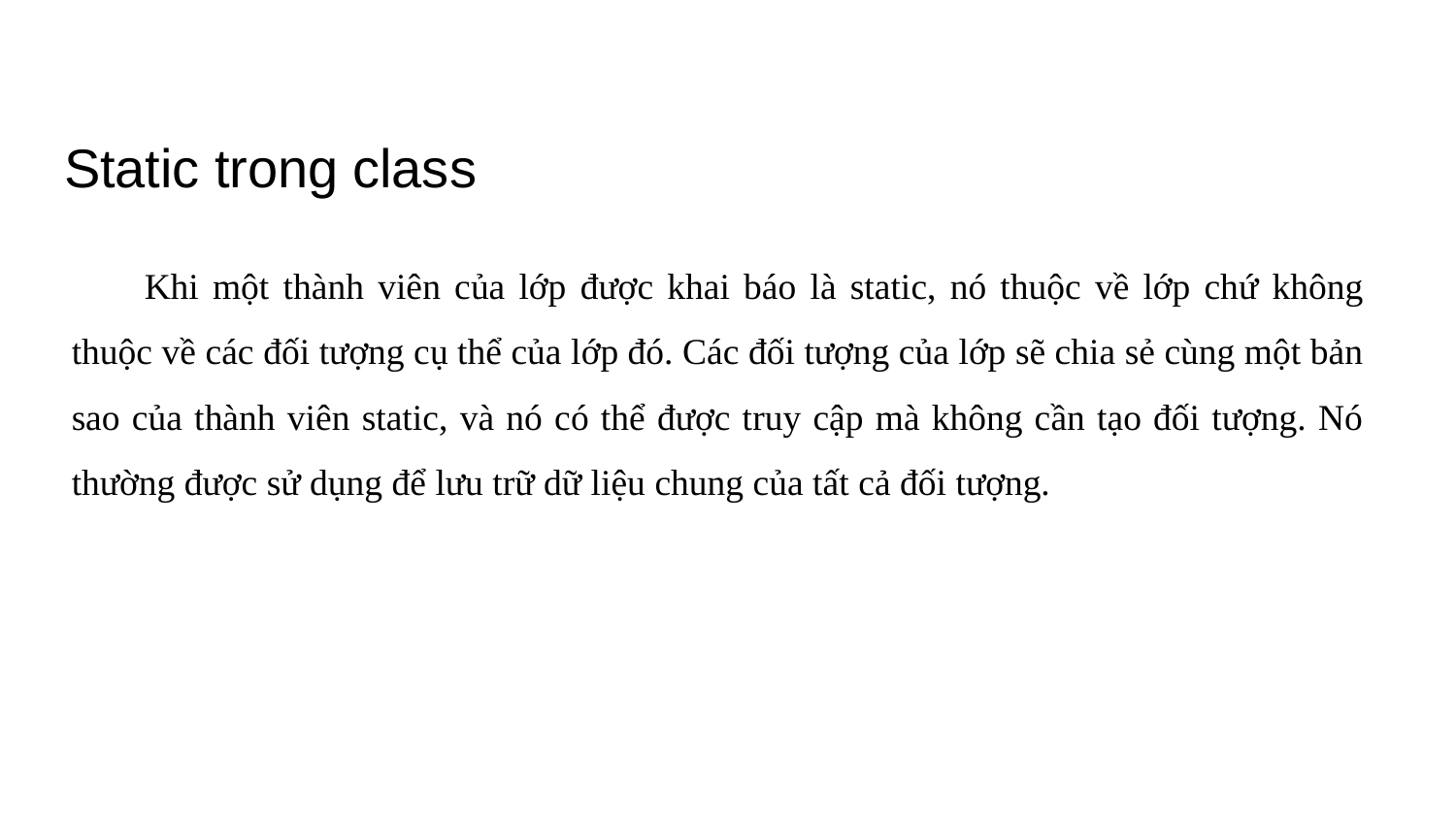

# Static trong class
Khi một thành viên của lớp được khai báo là static, nó thuộc về lớp chứ không thuộc về các đối tượng cụ thể của lớp đó. Các đối tượng của lớp sẽ chia sẻ cùng một bản sao của thành viên static, và nó có thể được truy cập mà không cần tạo đối tượng. Nó thường được sử dụng để lưu trữ dữ liệu chung của tất cả đối tượng.